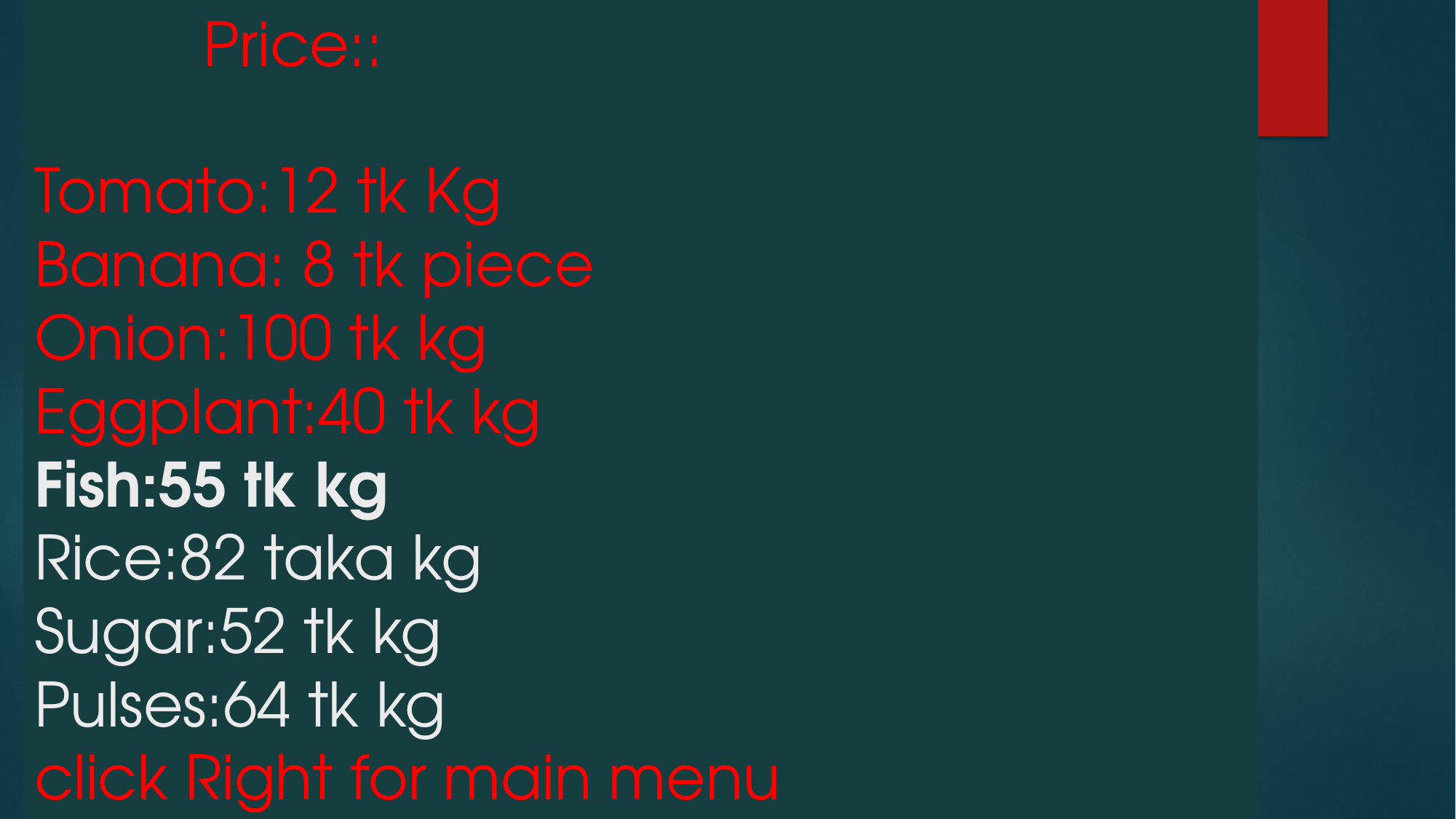

# Price:: Tomato:12 tk Kg Banana: 8 tk piece Onion:100 tk kg Eggplant:40 tk kg Fish:55 tk kg Rice:82 taka kg Sugar:52 tk kg Pulses:64 tk kg click Right for main menu